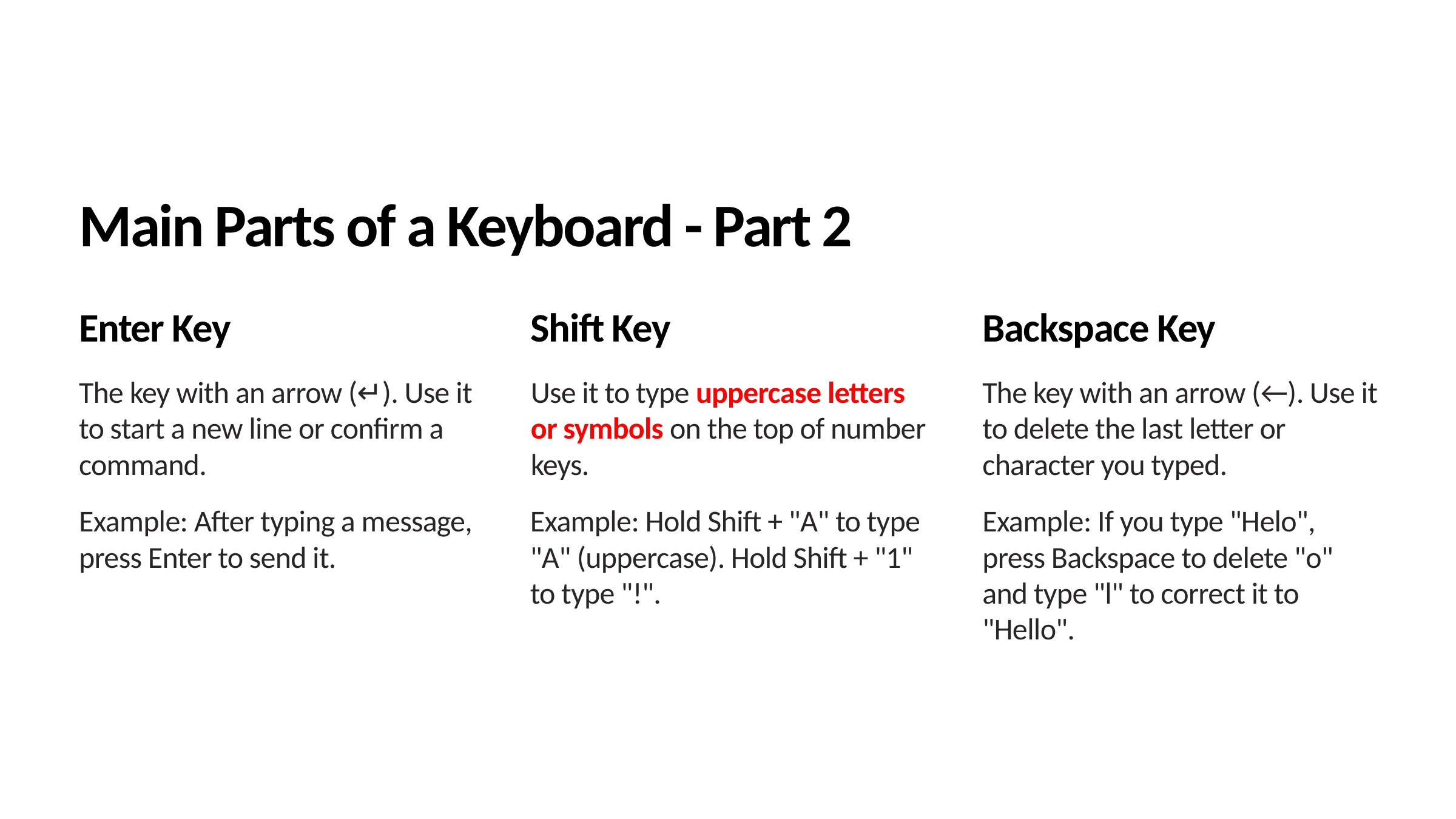

Main Parts of a Keyboard - Part 2
Enter Key
Shift Key
Backspace Key
The key with an arrow (↵). Use it to start a new line or confirm a command.
Use it to type uppercase letters or symbols on the top of number keys.
The key with an arrow (←). Use it to delete the last letter or character you typed.
Example: After typing a message, press Enter to send it.
Example: Hold Shift + "A" to type "A" (uppercase). Hold Shift + "1" to type "!".
Example: If you type "Helo", press Backspace to delete "o" and type "l" to correct it to "Hello".